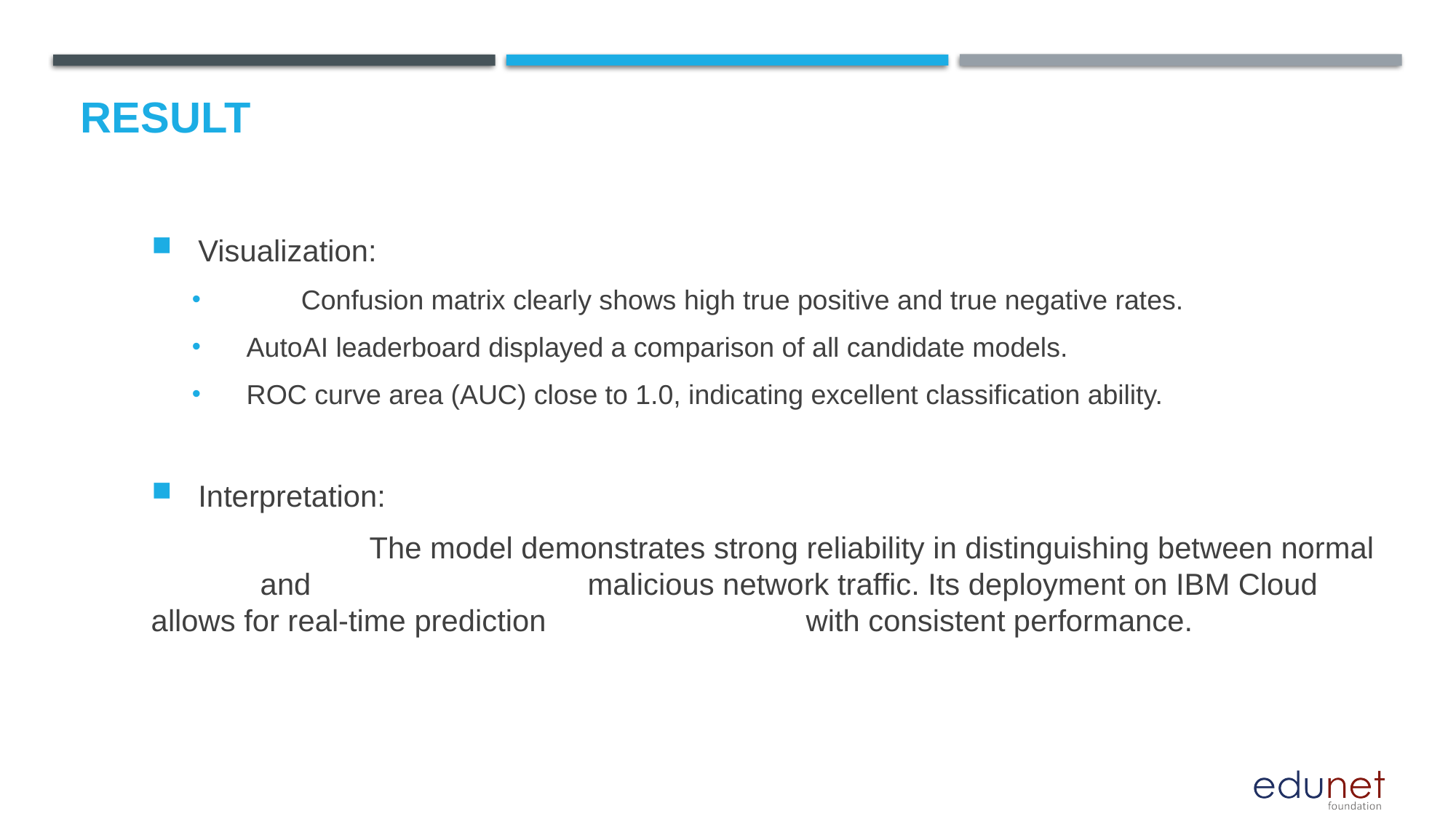

# Result
   Visualization:
  	Confusion matrix clearly shows high true positive and true negative rates.
      AutoAI leaderboard displayed a comparison of all candidate models.
      ROC curve area (AUC) close to 1.0, indicating excellent classification ability.

   Interpretation:
		The model demonstrates strong reliability in distinguishing between normal 	and 			malicious network traffic. Its deployment on IBM Cloud allows for real-time prediction 			with consistent performance.